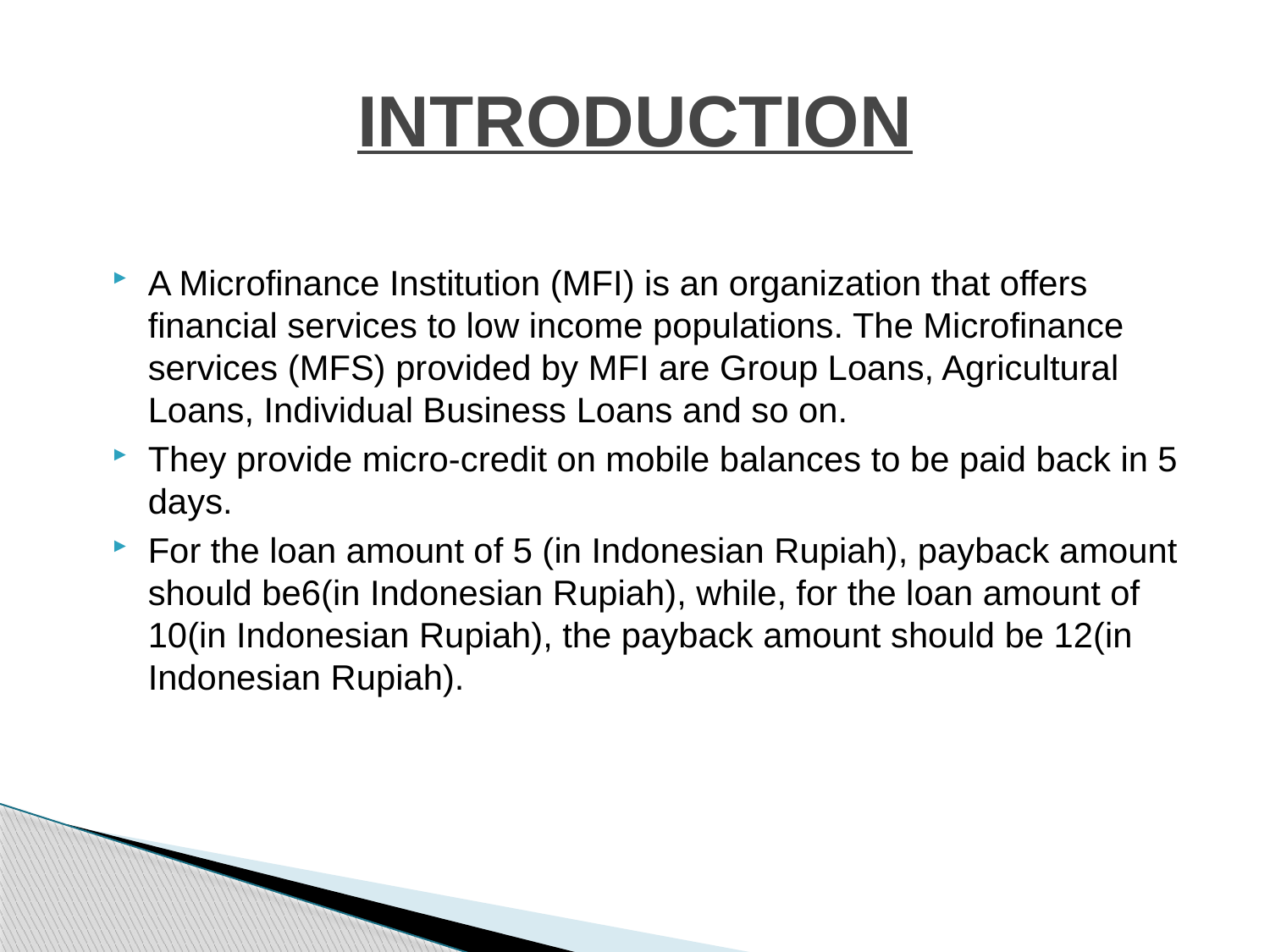

# INTRODUCTION
A Microfinance Institution (MFI) is an organization that offers financial services to low income populations. The Microfinance services (MFS) provided by MFI are Group Loans, Agricultural Loans, Individual Business Loans and so on.
They provide micro-credit on mobile balances to be paid back in 5 days.
For the loan amount of 5 (in Indonesian Rupiah), payback amount should be6(in Indonesian Rupiah), while, for the loan amount of 10(in Indonesian Rupiah), the payback amount should be 12(in Indonesian Rupiah).